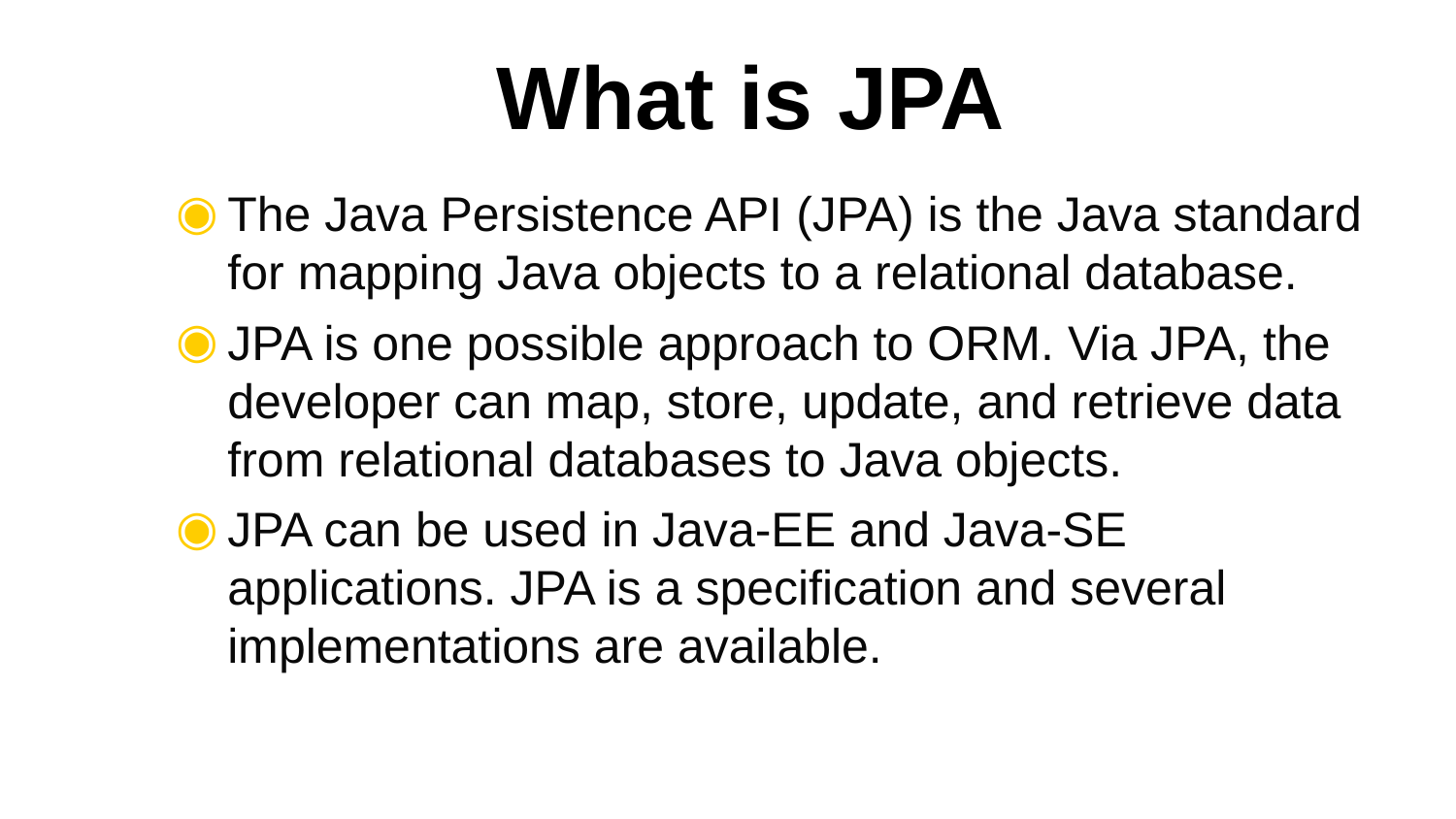

# What is JPA
The Java Persistence API (JPA) is the Java standard for mapping Java objects to a relational database.
JPA is one possible approach to ORM. Via JPA, the developer can map, store, update, and retrieve data from relational databases to Java objects.
JPA can be used in Java-EE and Java-SE applications. JPA is a specification and several implementations are available.